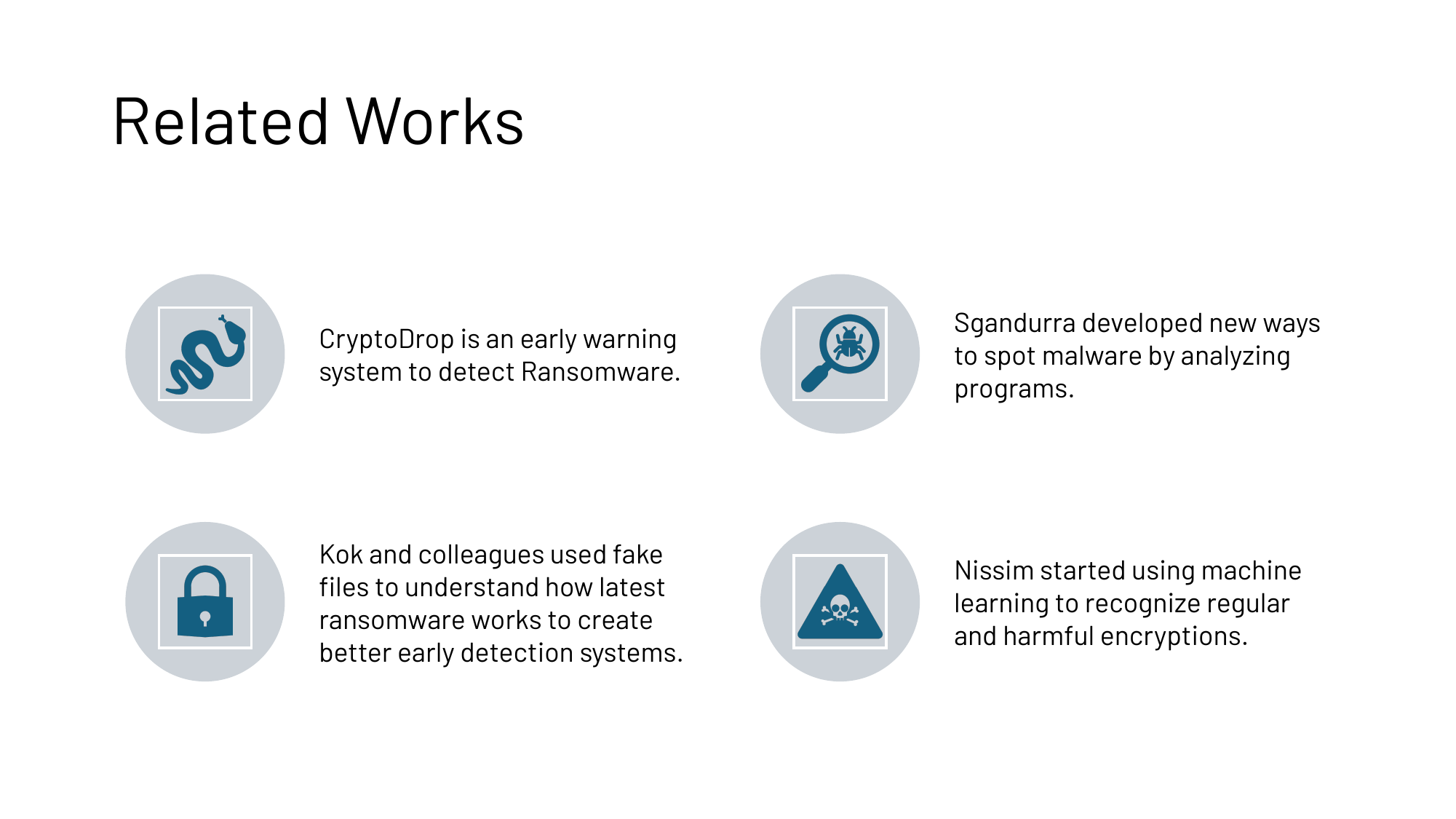

# Related Works
CryptoDrop is an early warning system to detect Ransomware.
Sgandurra developed new ways to spot malware by analyzing programs.
Kok and colleagues used fake files to understand how latest ransomware works to create better early detection systems.
Nissim started using machine learning to recognize regular and harmful encryptions.